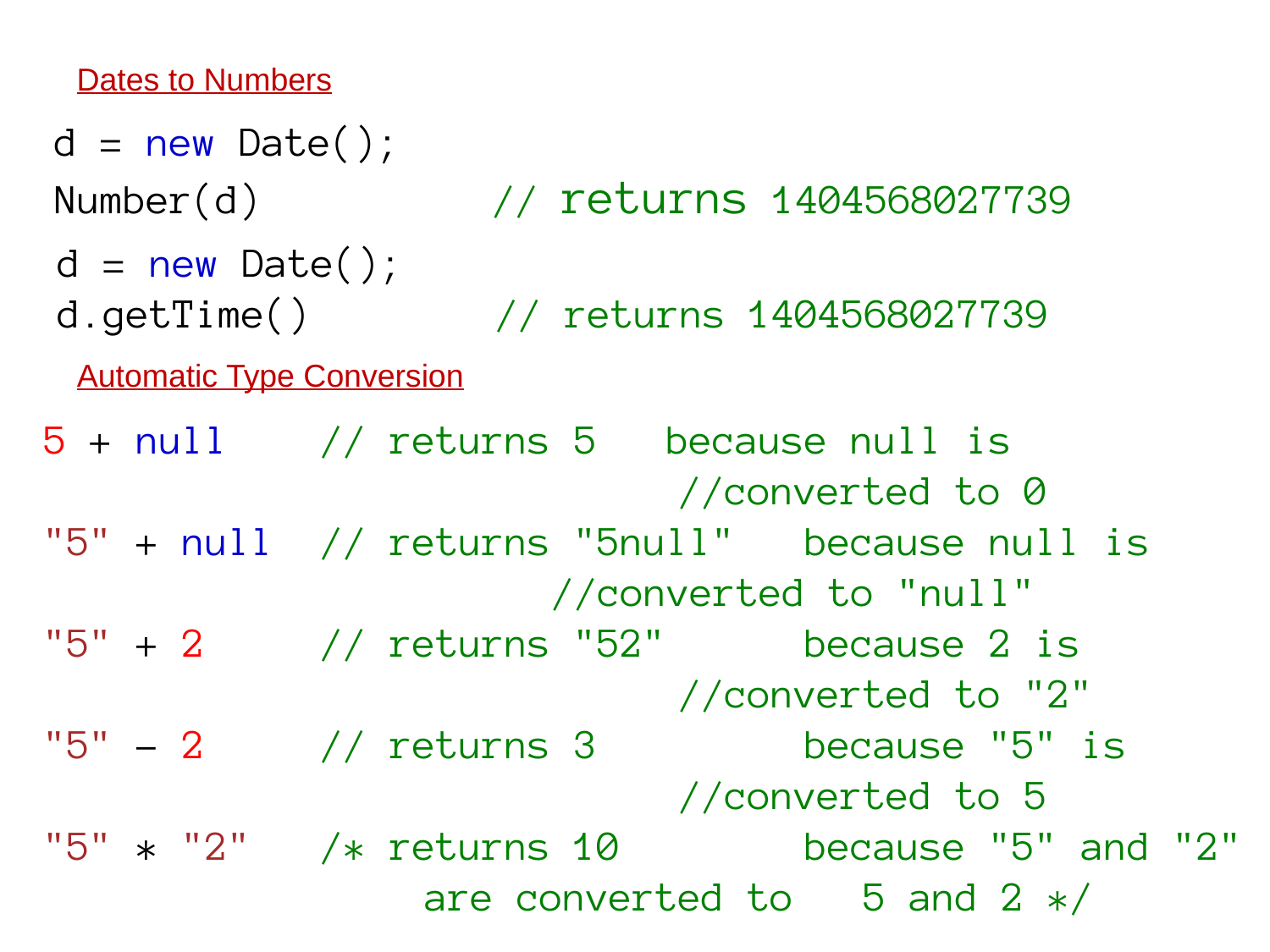

Dates to Numbers
d = new Date();
Number(d)          // returns 1404568027739
d = new Date();
d.getTime()        // returns 1404568027739
Automatic Type Conversion
5 + null    // returns 5   because null is 							//converted to 0
"5" + null  // returns "5null"   because null is 					//converted to "null"
"5" + 2     // returns "52"      because 2 is 						//converted to "2"
"5" - 2     // returns 3         because "5" is 						//converted to 5
"5" * "2"   /* returns 10        because "5" and "2" 			are converted to   5 and 2 */
38